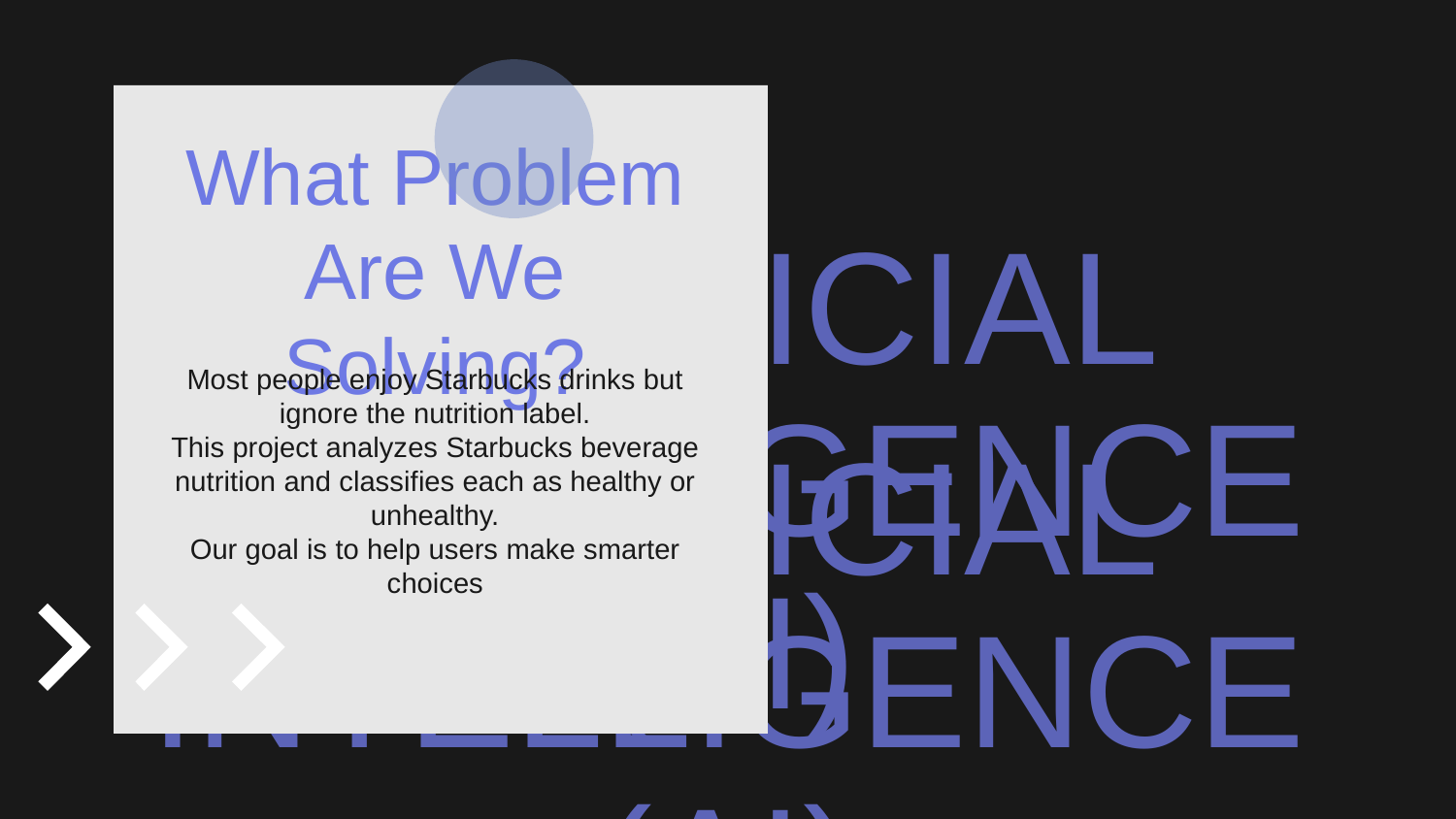

# What Problem Are We Solving?
Most people enjoy Starbucks drinks but ignore the nutrition label.
This project analyzes Starbucks beverage nutrition and classifies each as healthy or unhealthy.
Our goal is to help users make smarter choices